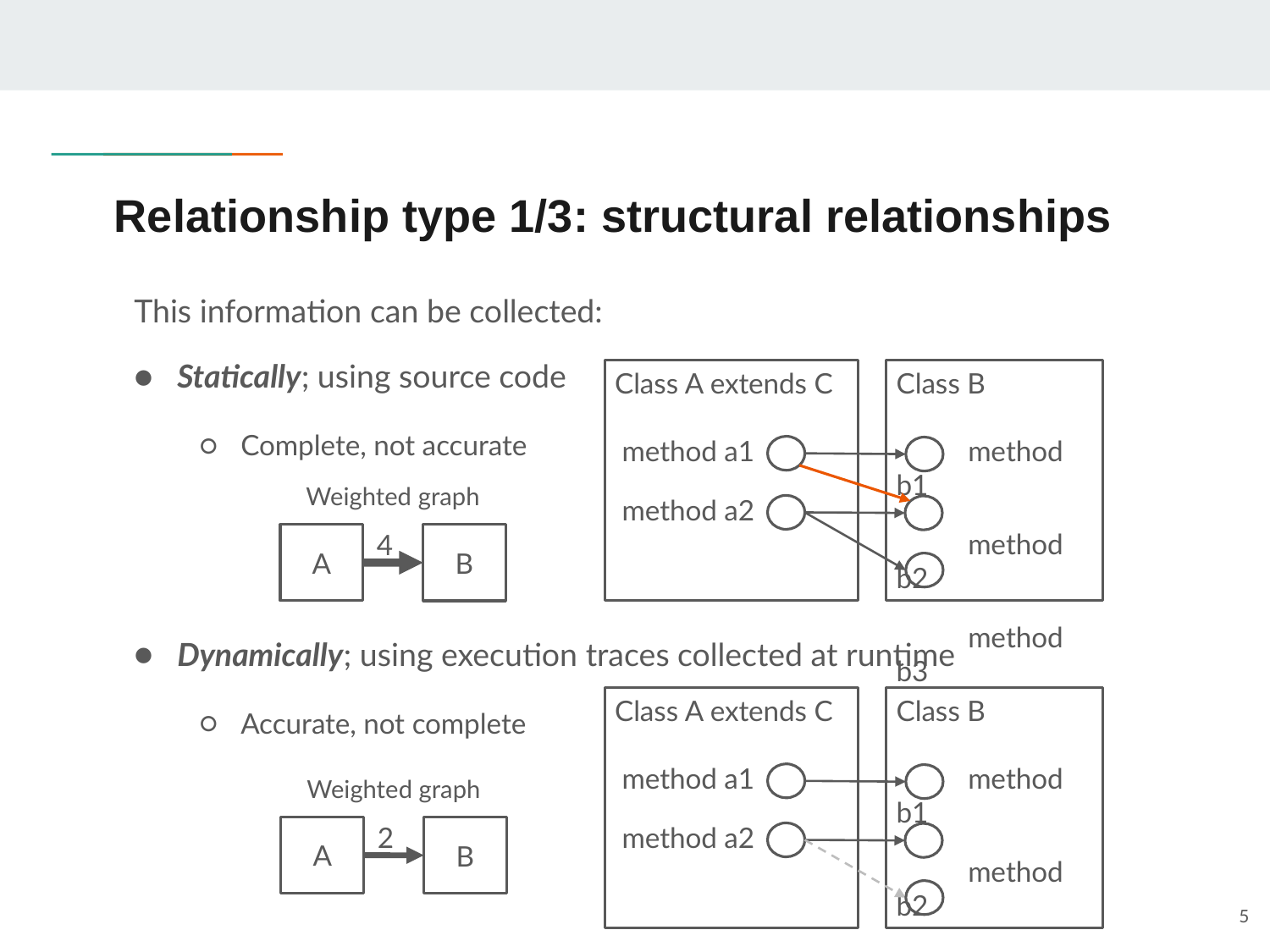

# Relationship type 1/3: structural relationships
This information can be collected:
Statically; using source code
Complete, not accurate

Dynamically; using execution traces collected at runtime
Accurate, not complete

Class A extends C

 method a1

 method a2
Class B

          method b1

          method b2

          method b3

Weighted graph
4
B
A
Class A extends C

 method a1

 method a2
Class B

          method b1

          method b2

          method b3

Weighted graph
2
B
A
5